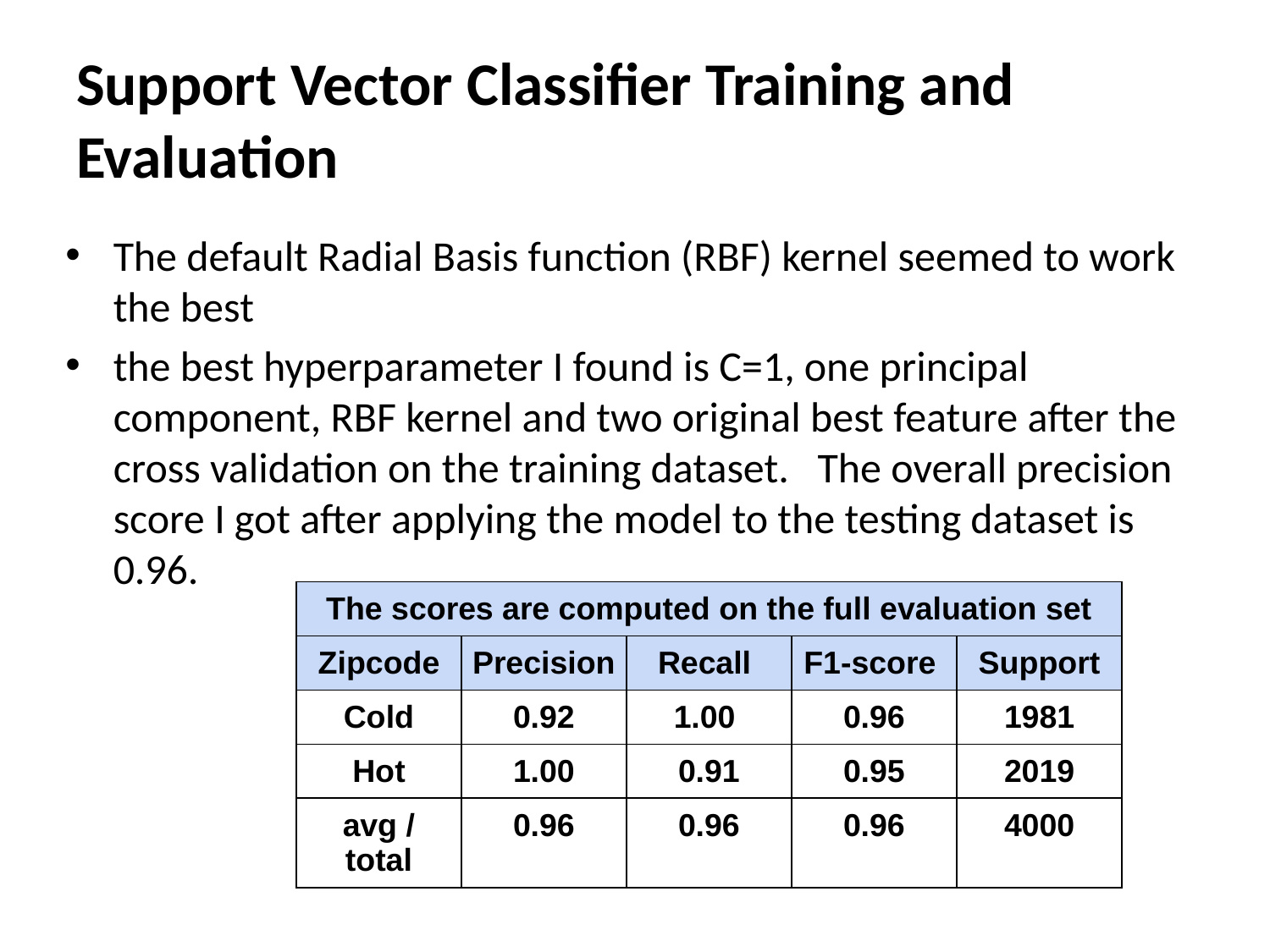

# Support Vector Classifier Training and Evaluation
The default Radial Basis function (RBF) kernel seemed to work the best
the best hyperparameter I found is C=1, one principal component, RBF kernel and two original best feature after the cross validation on the training dataset.   The overall precision score I got after applying the model to the testing dataset is 0.96.

| The scores are computed on the full evaluation set |  |  |  |  |
| --- | --- | --- | --- | --- |
| Zipcode | Precision | Recall | F1-score | Support |
| Cold | 0.92 | 1.00 | 0.96 | 1981 |
| Hot | 1.00 | 0.91 | 0.95 | 2019 |
| avg / total | 0.96 | 0.96 | 0.96 | 4000 |